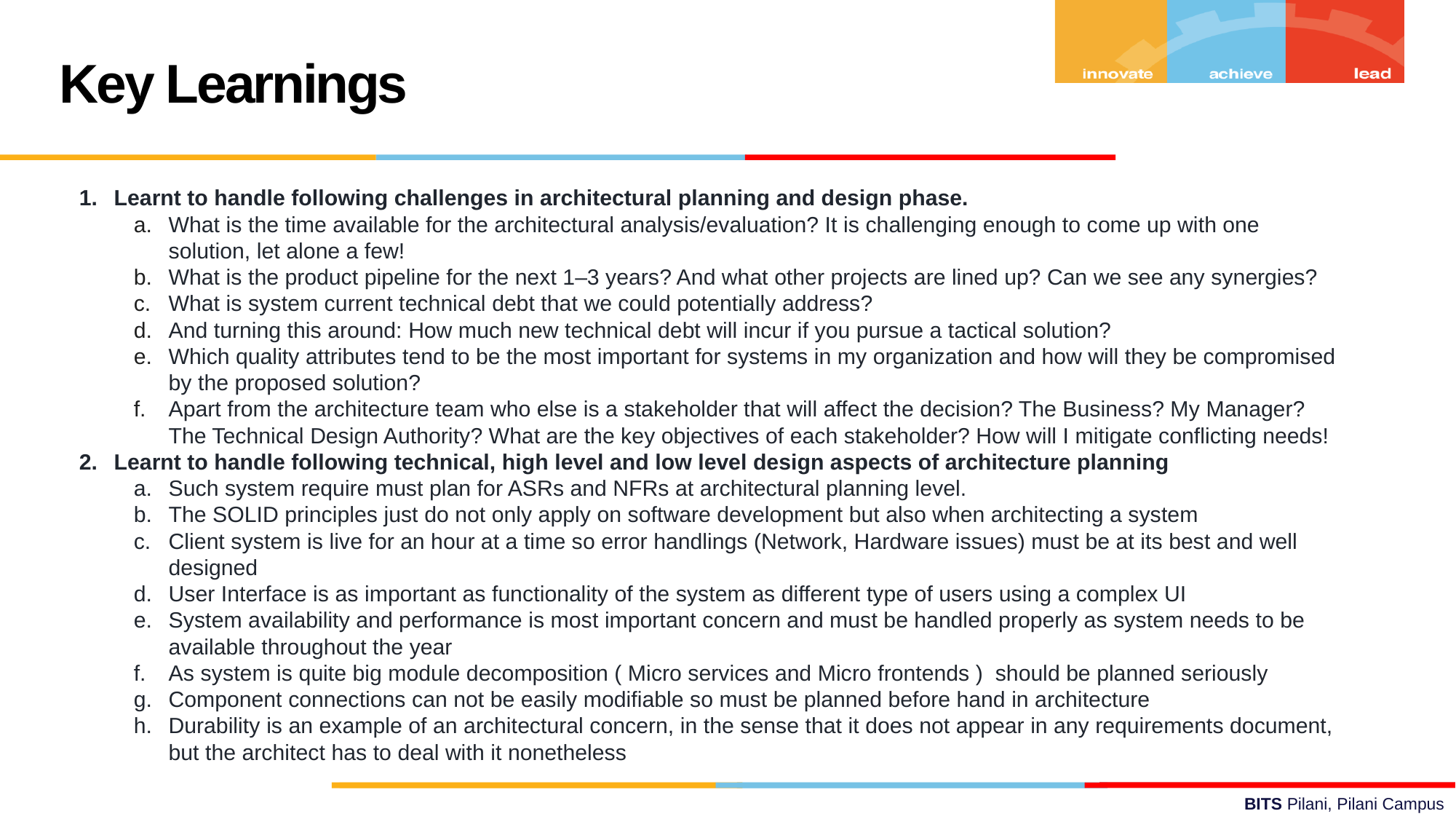

Key Learnings
Learnt to handle following challenges in architectural planning and design phase.
What is the time available for the architectural analysis/evaluation? It is challenging enough to come up with one solution, let alone a few!
What is the product pipeline for the next 1–3 years? And what other projects are lined up? Can we see any synergies?
What is system current technical debt that we could potentially address?
And turning this around: How much new technical debt will incur if you pursue a tactical solution?
Which quality attributes tend to be the most important for systems in my organization and how will they be compromised by the proposed solution?
Apart from the architecture team who else is a stakeholder that will affect the decision? The Business? My Manager? The Technical Design Authority? What are the key objectives of each stakeholder? How will I mitigate conflicting needs!
Learnt to handle following technical, high level and low level design aspects of architecture planning
Such system require must plan for ASRs and NFRs at architectural planning level.
The SOLID principles just do not only apply on software development but also when architecting a system
Client system is live for an hour at a time so error handlings (Network, Hardware issues) must be at its best and well designed
User Interface is as important as functionality of the system as different type of users using a complex UI
System availability and performance is most important concern and must be handled properly as system needs to be available throughout the year
As system is quite big module decomposition ( Micro services and Micro frontends )  should be planned seriously
Component connections can not be easily modifiable so must be planned before hand in architecture
Durability is an example of an architectural concern, in the sense that it does not appear in any requirements document, but the architect has to deal with it nonetheless